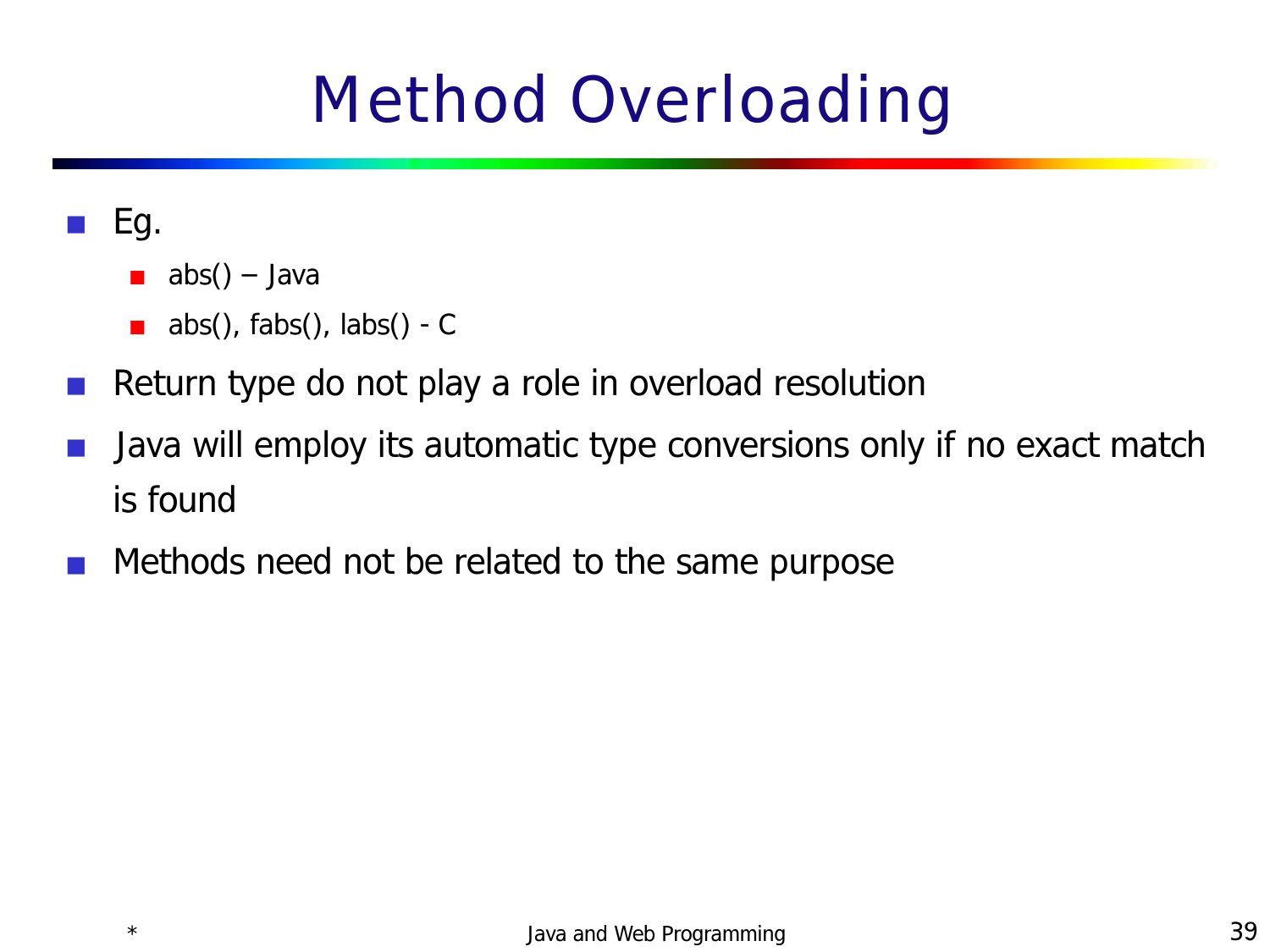

# Method Overloading
Eg.
abs() – Java
abs(), fabs(), labs() - C
Return type do not play a role in overload resolution
Java will employ its automatic type conversions only if no exact match is found
Methods need not be related to the same purpose

*
39
Java and Web Programming